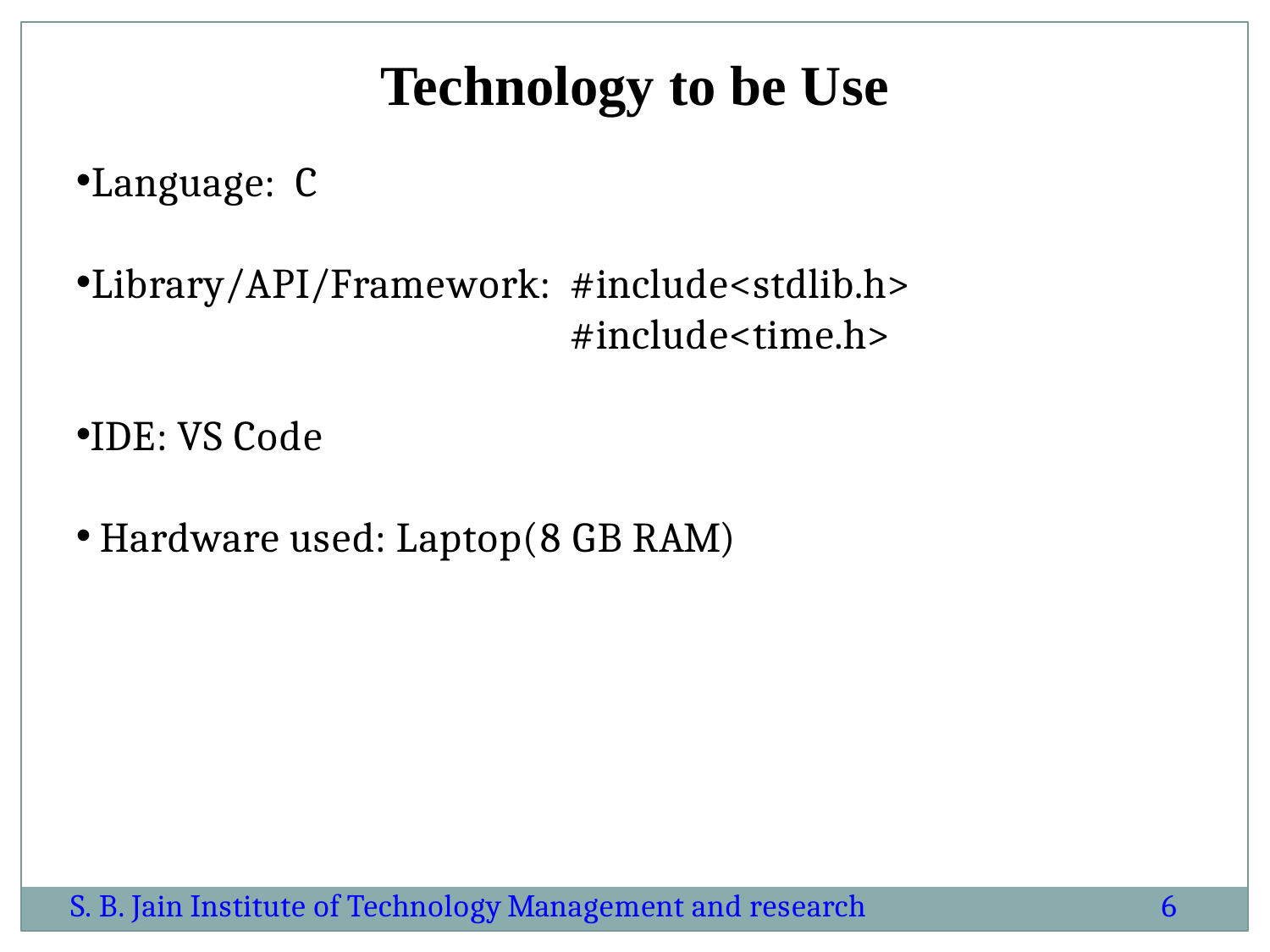

Technology to be Use
Language:  C

Library/API/Framework:  #include<stdlib.h>
                                                     #include<time.h>

IDE: VS Code

 Hardware used: Laptop(8 GB RAM)

S. B. Jain Institute of Technology Management and research
6